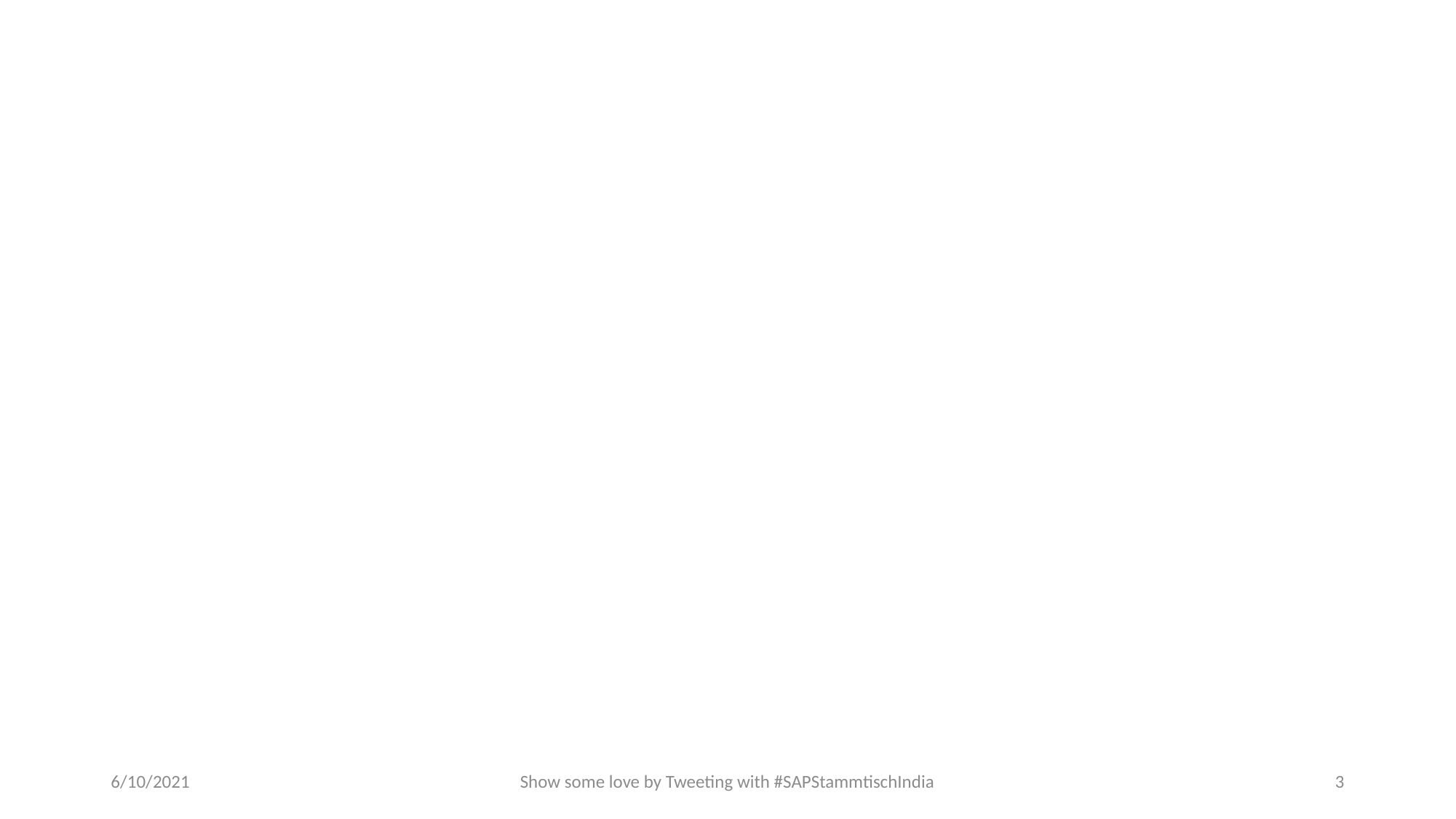

#

6/10/2021
Show some love by Tweeting with #SAPStammtischIndia
3